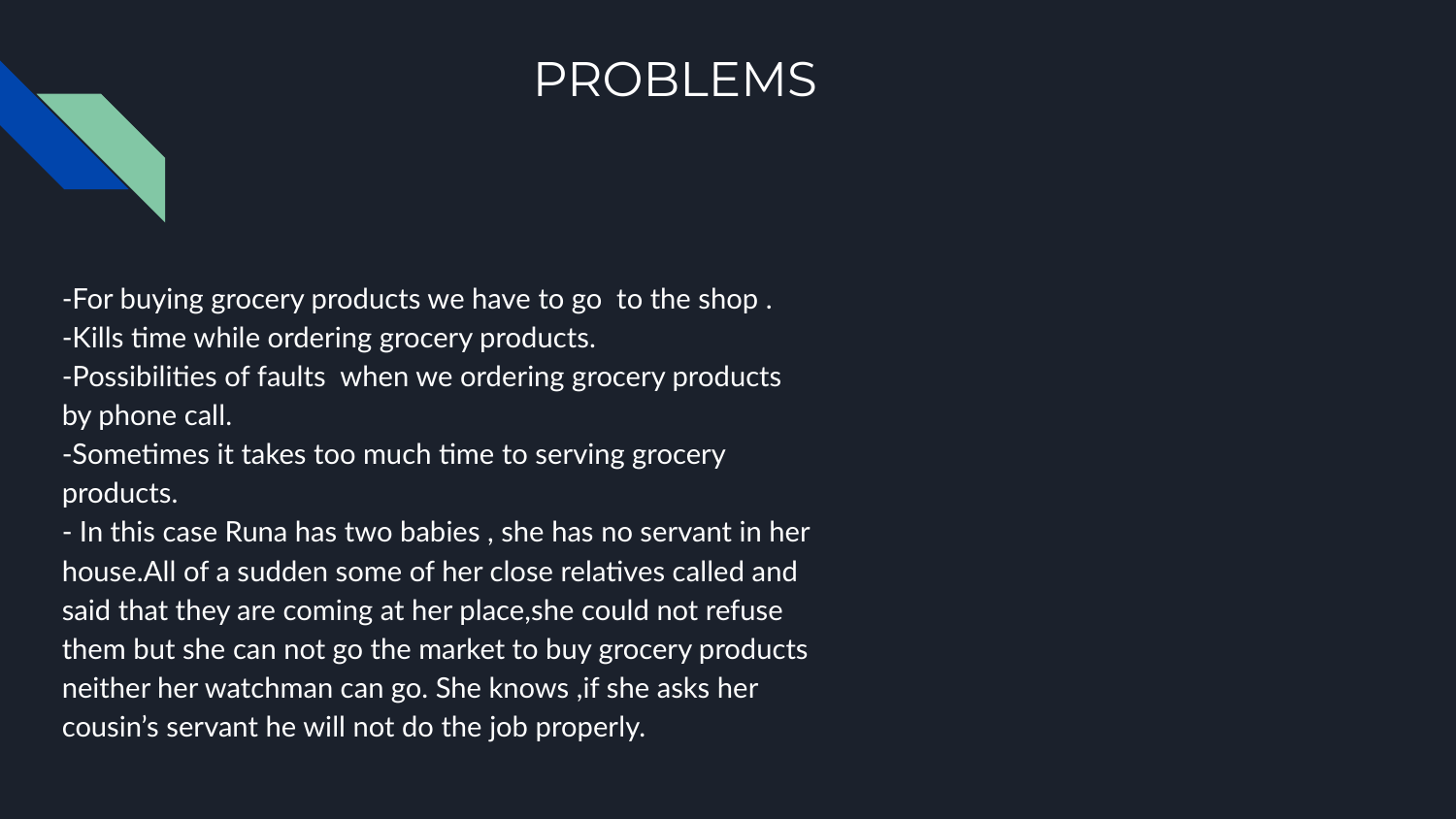

# PROBLEMS
-For buying grocery products we have to go  to the shop .
-Kills time while ordering grocery products.
-Possibilities of faults  when we ordering grocery products by phone call.
-Sometimes it takes too much time to serving grocery products.
- In this case Runa has two babies , she has no servant in her house.All of a sudden some of her close relatives called and said that they are coming at her place,she could not refuse them but she can not go the market to buy grocery products neither her watchman can go. She knows ,if she asks her cousin’s servant he will not do the job properly.